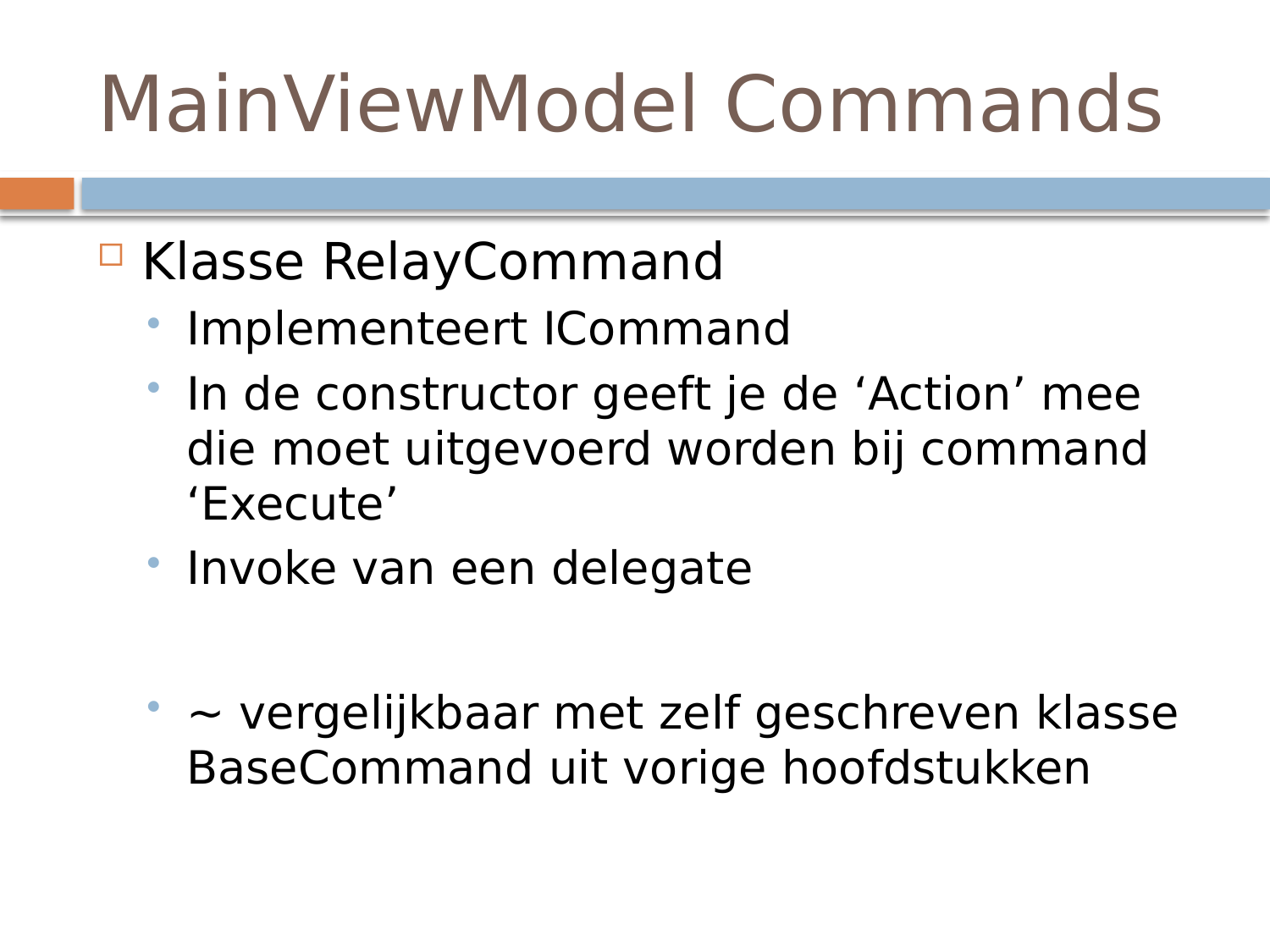

# MainViewModel Commands
Klasse RelayCommand
Implementeert ICommand
In de constructor geeft je de ‘Action’ mee die moet uitgevoerd worden bij command ‘Execute’
Invoke van een delegate

~ vergelijkbaar met zelf geschreven klasse BaseCommand uit vorige hoofdstukken